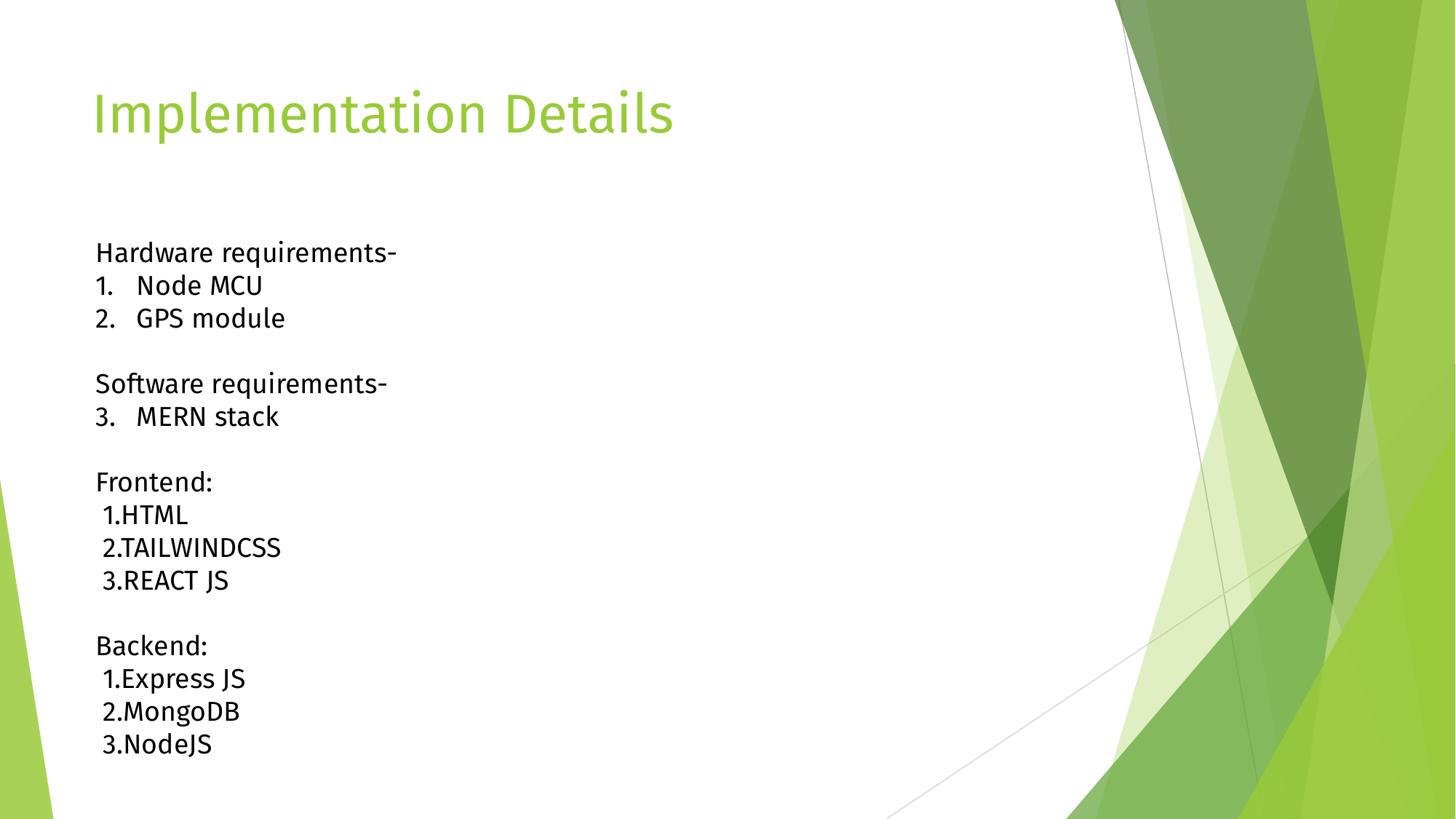

# Implementation Details
Hardware requirements-
Node MCU
GPS module

Software requirements-
MERN stack

Frontend:
 1.HTML
 2.TAILWINDCSS
 3.REACT JS

Backend:
 1.Express JS
 2.MongoDB
 3.NodeJS